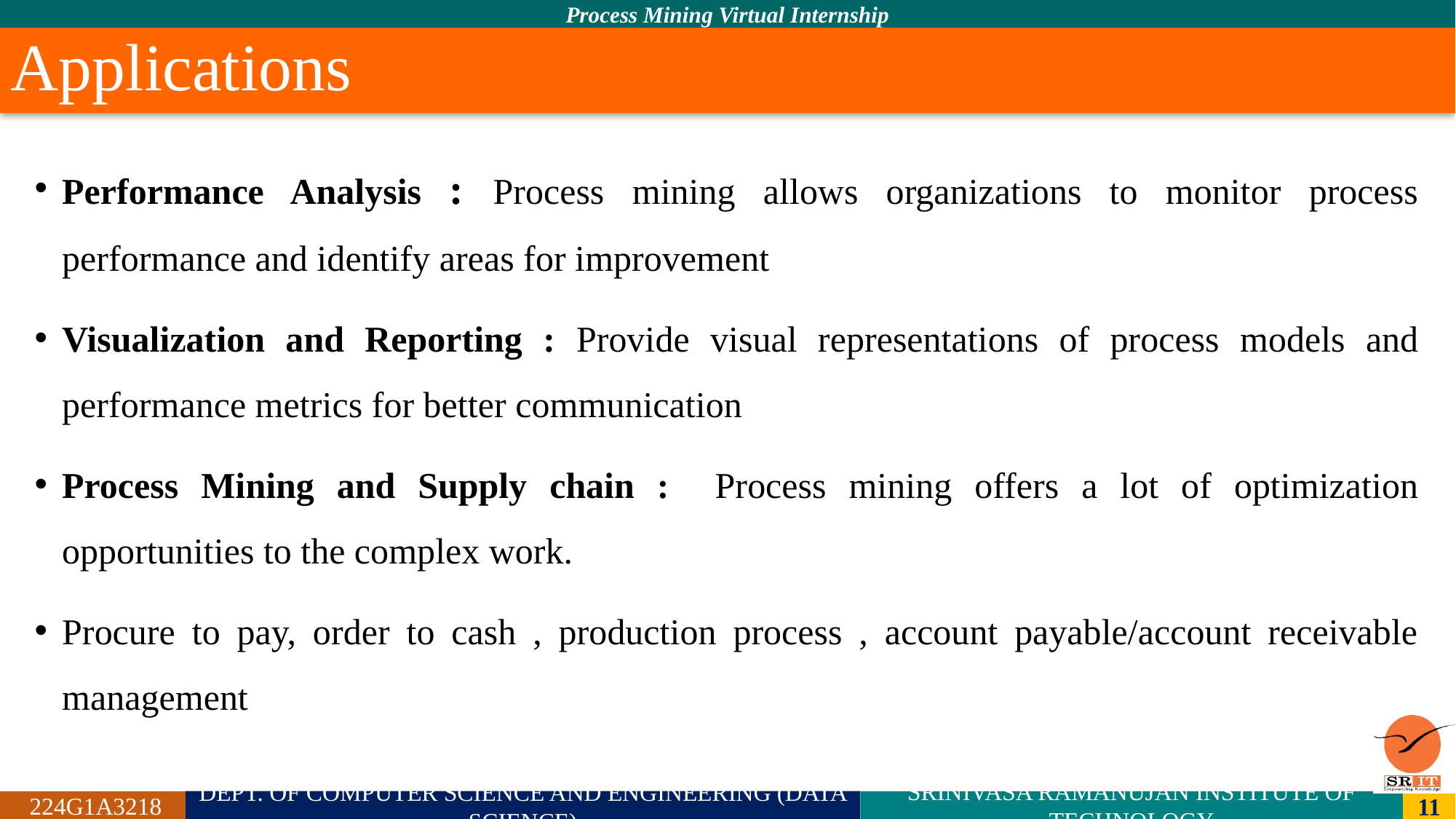

# Applications
Performance Analysis : Process mining allows organizations to monitor process performance and identify areas for improvement
Visualization and Reporting : Provide visual representations of process models and performance metrics for better communication
Process Mining and Supply chain :  Process mining offers a lot of optimization opportunities to the complex work.
Procure to pay, order to cash , production process , account payable/account receivable management